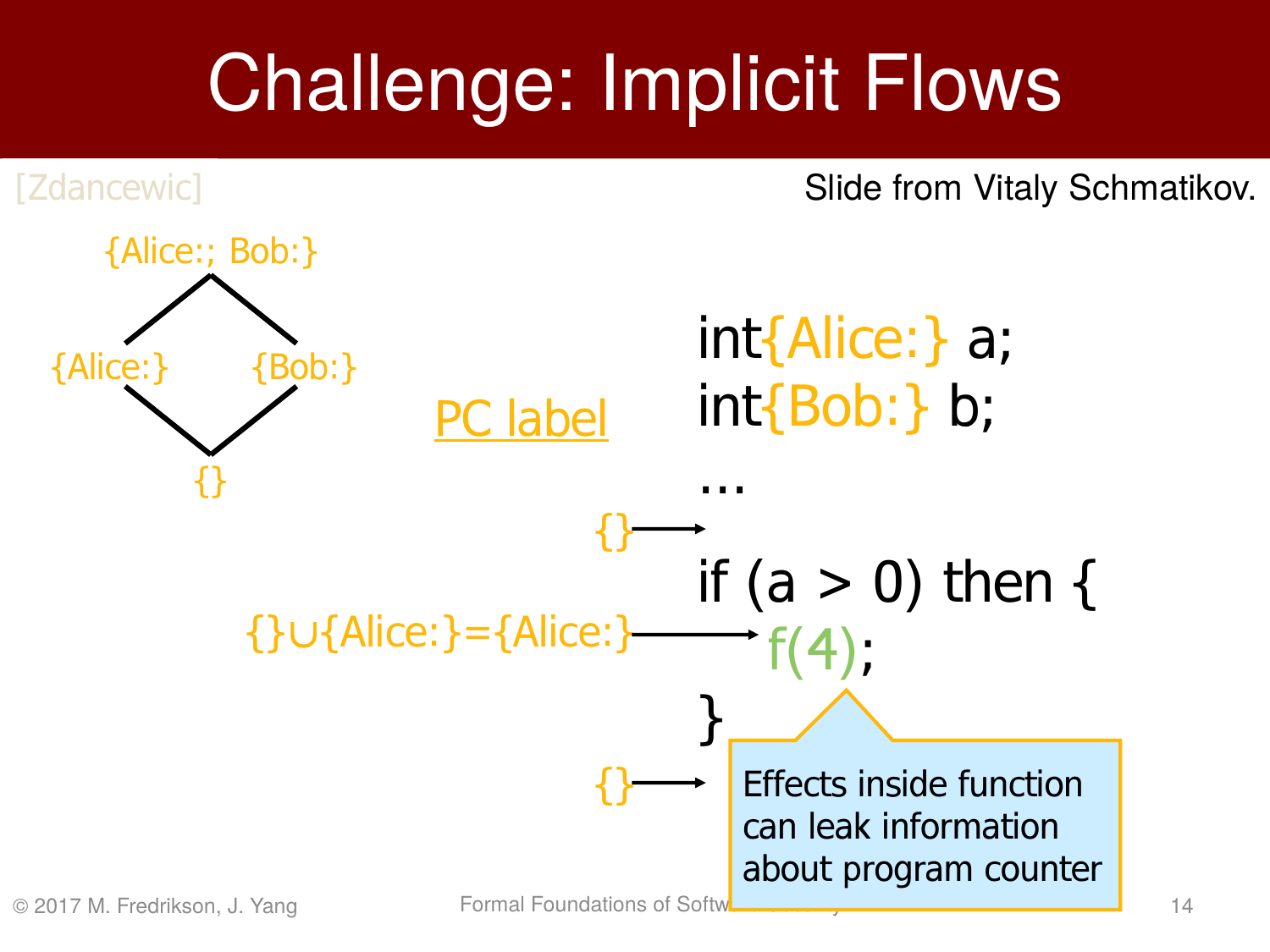

# Challenge: Implicit Flows
[Zdancewic]
Slide from Vitaly Schmatikov.
{Alice:; Bob:}

{Alice:}
{Bob:}
{}
int{Alice:} a;
int{Bob:} b;
...
PC label
          {}

{}∪{Alice:}={Alice:}

{}

if (a > 0) then {
    f(4);
}
Effects inside function can leak information about program counter
© 2017 M. Fredrikson, J. Yang
14